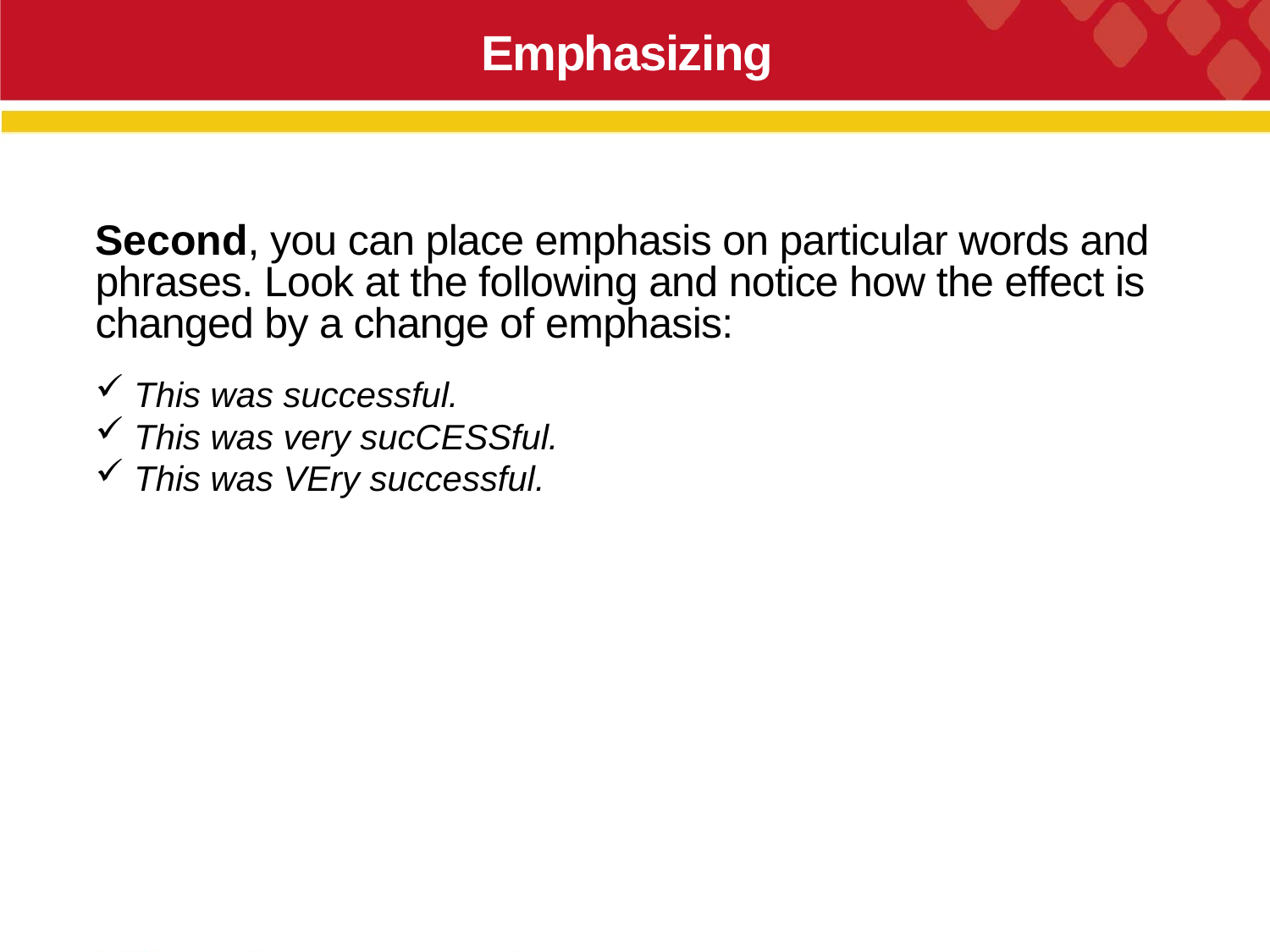

Emphasizing
Second, you can place emphasis on particular words and phrases. Look at the following and notice how the effect is changed by a change of emphasis:
 This was successful.
 This was very sucCESSful.
 This was VEry successful.